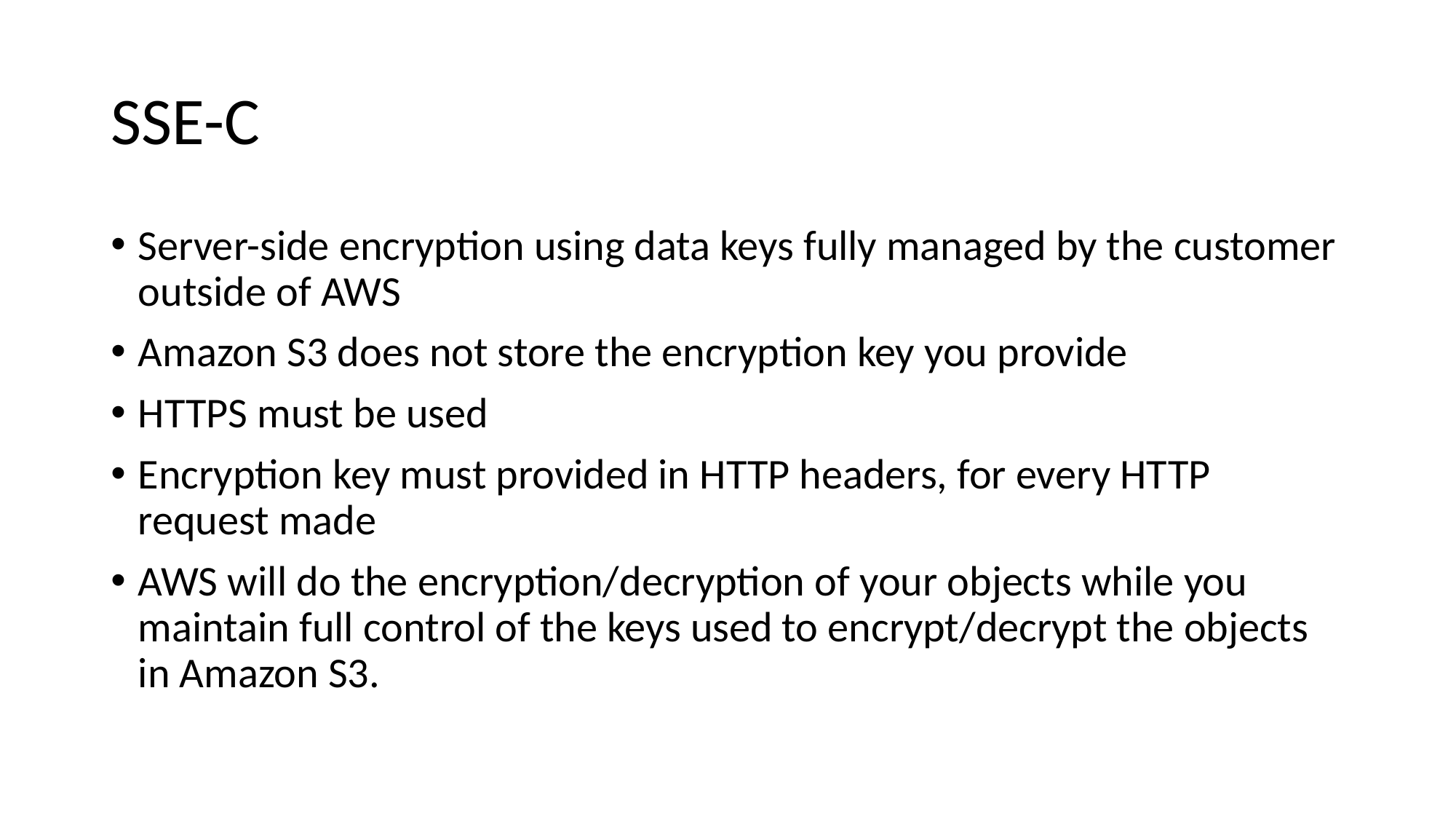

# SSE-C
Server-side encryption using data keys fully managed by the customer outside of AWS
Amazon S3 does not store the encryption key you provide
HTTPS must be used
Encryption key must provided in HTTP headers, for every HTTP request made
AWS will do the encryption/decryption of your objects while you maintain full control of the keys used to encrypt/decrypt the objects in Amazon S3.